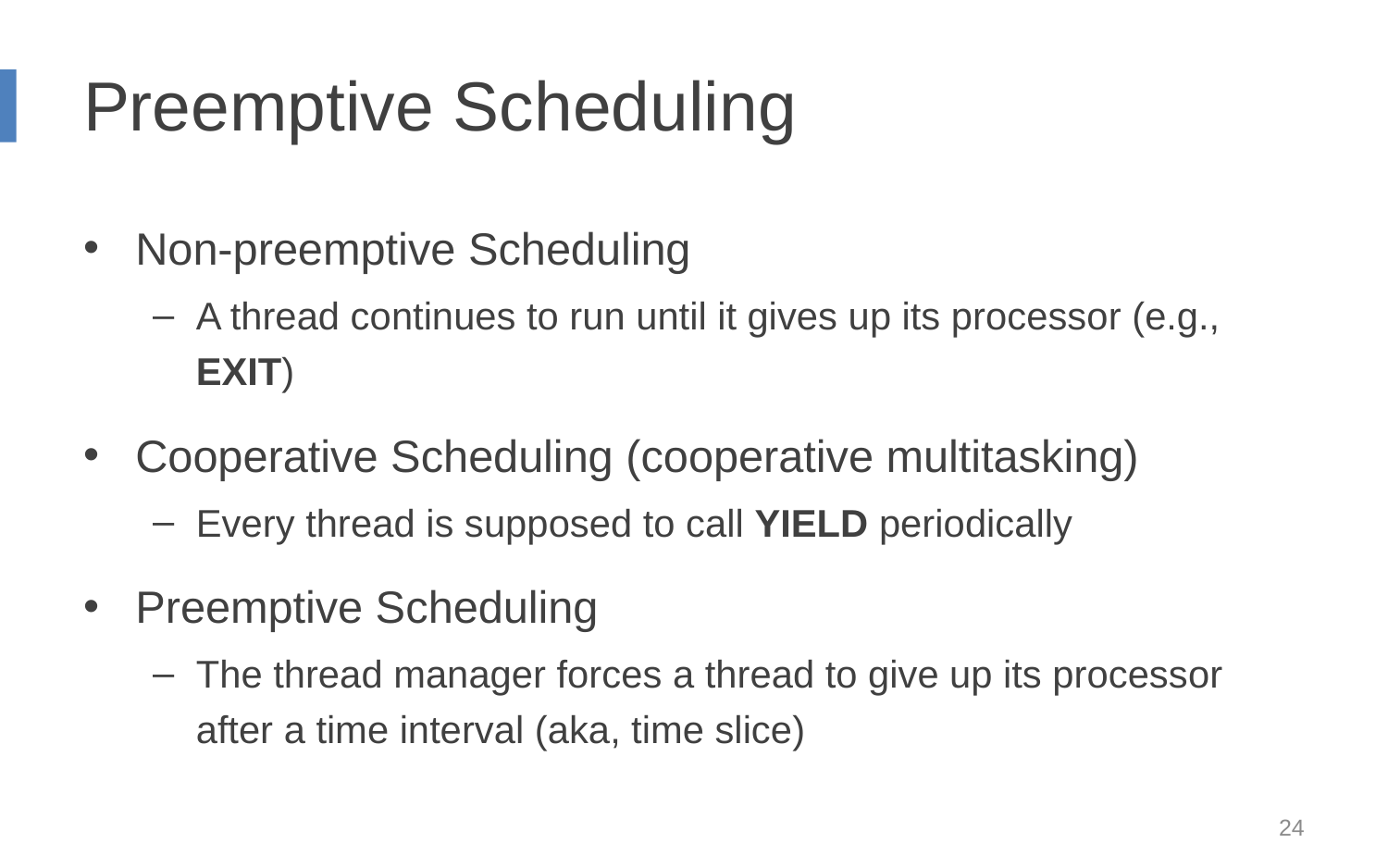

# Preemptive Scheduling
Non-preemptive Scheduling
A thread continues to run until it gives up its processor (e.g., EXIT)
Cooperative Scheduling (cooperative multitasking)
Every thread is supposed to call YIELD periodically
Preemptive Scheduling
The thread manager forces a thread to give up its processor after a time interval (aka, time slice)

24